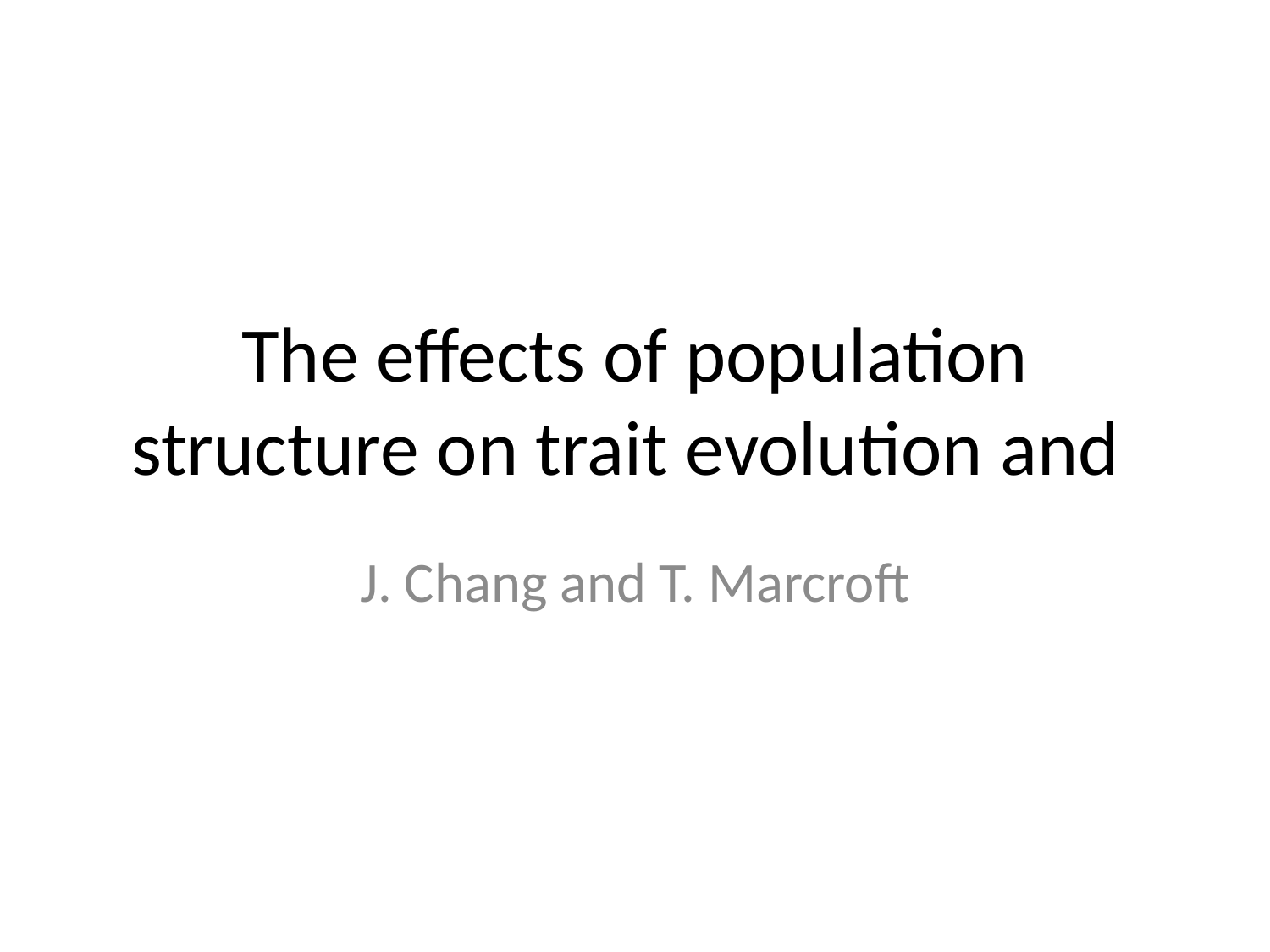

# The effects of population structure on trait evolution and
J. Chang and T. Marcroft